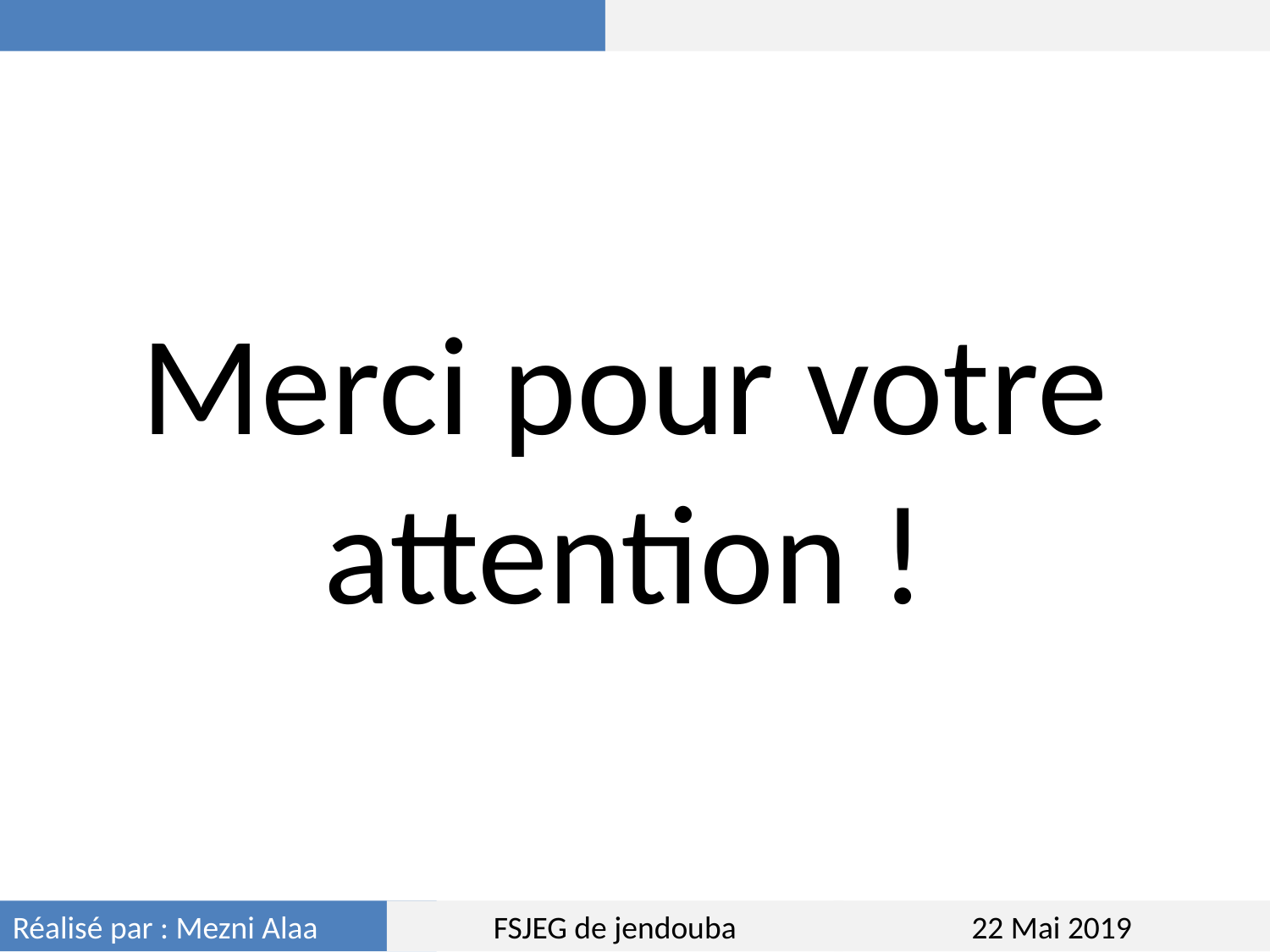

Merci pour votre attention !
Réalisé par : Mezni Alaa
FSJEG de jendouba
22 Mai 2019